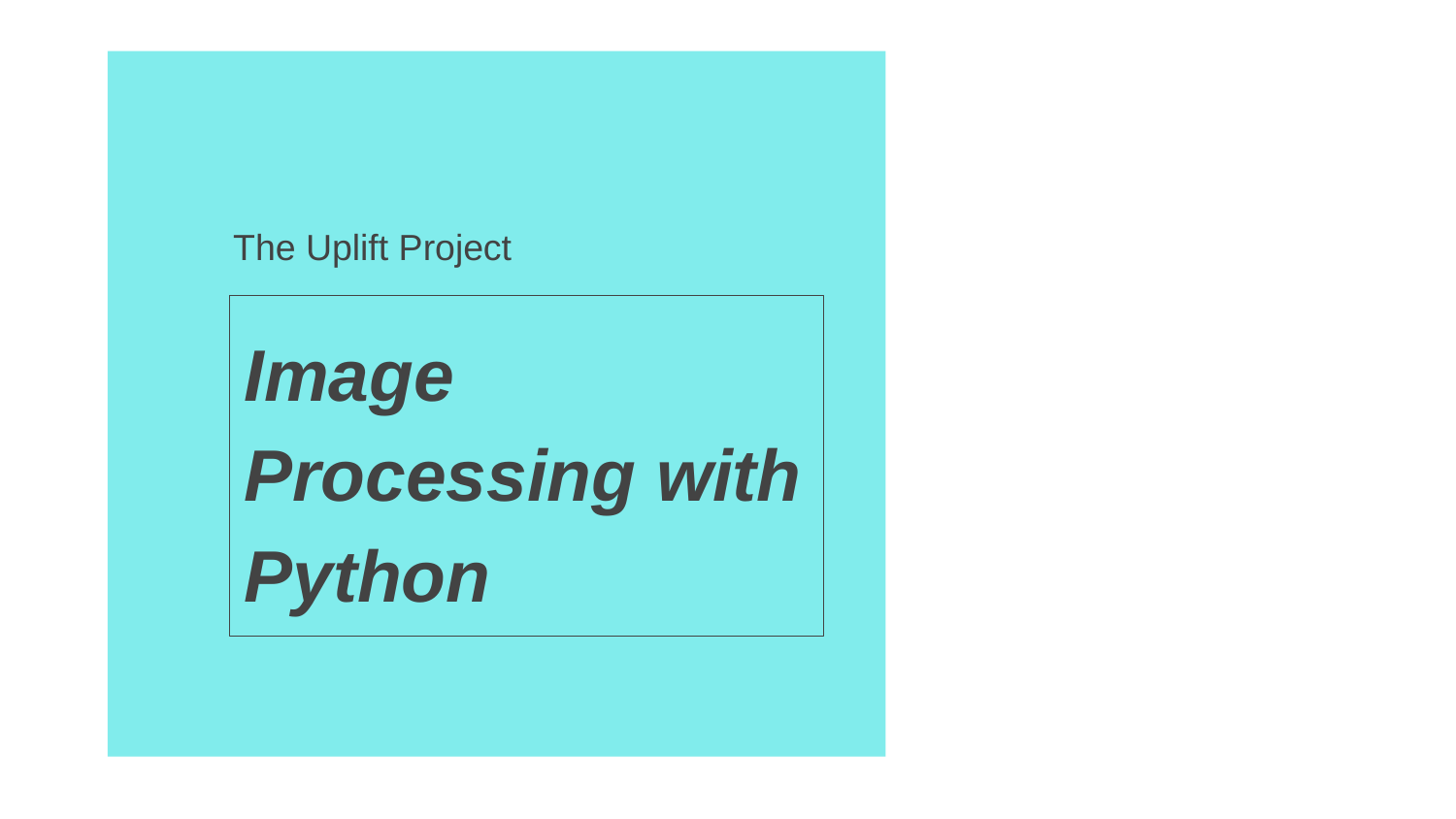

The Uplift Project
# Image Processing with Python